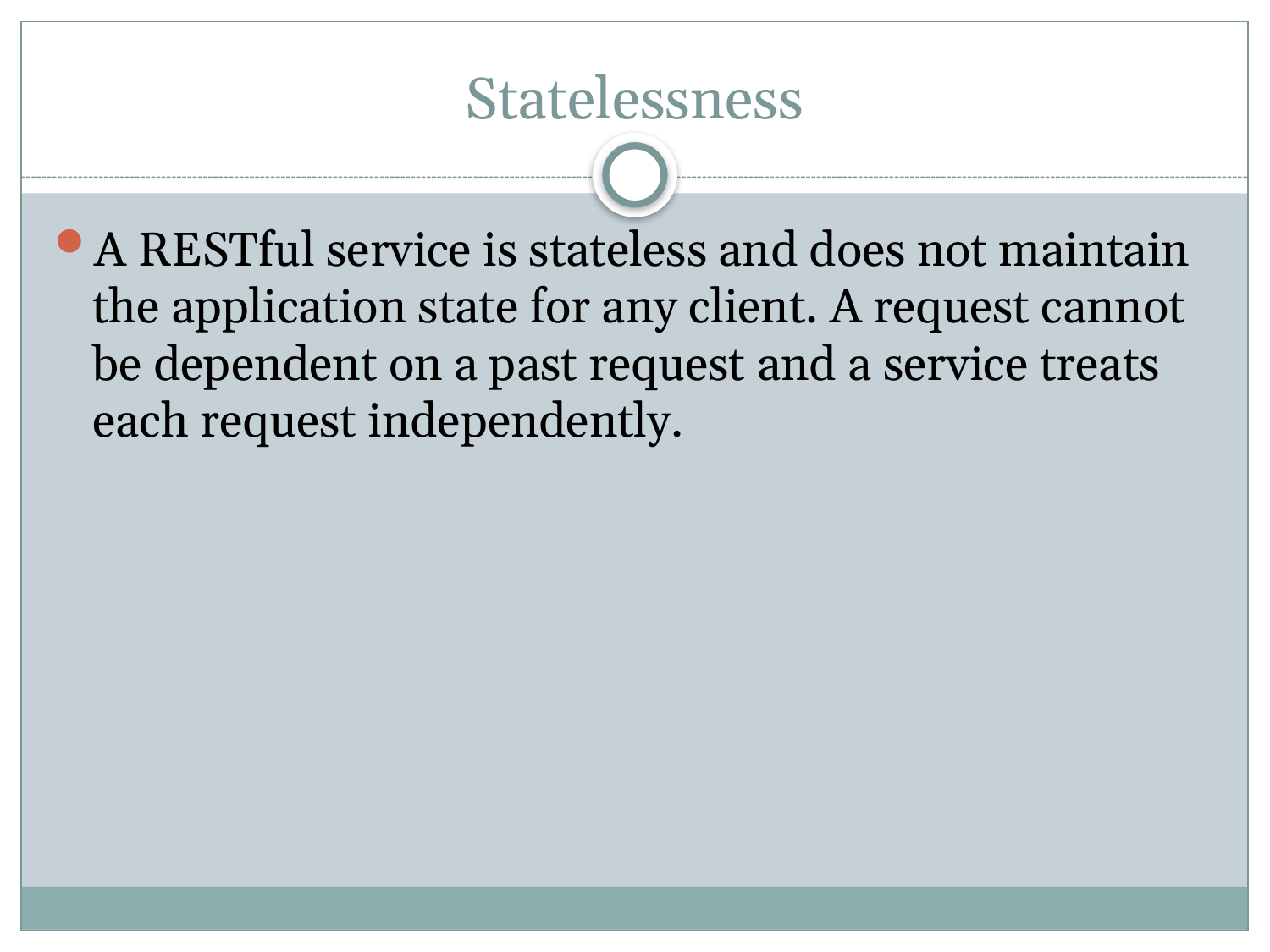

# Statelessness
A RESTful service is stateless and does not maintain the application state for any client. A request cannot be dependent on a past request and a service treats each request independently.